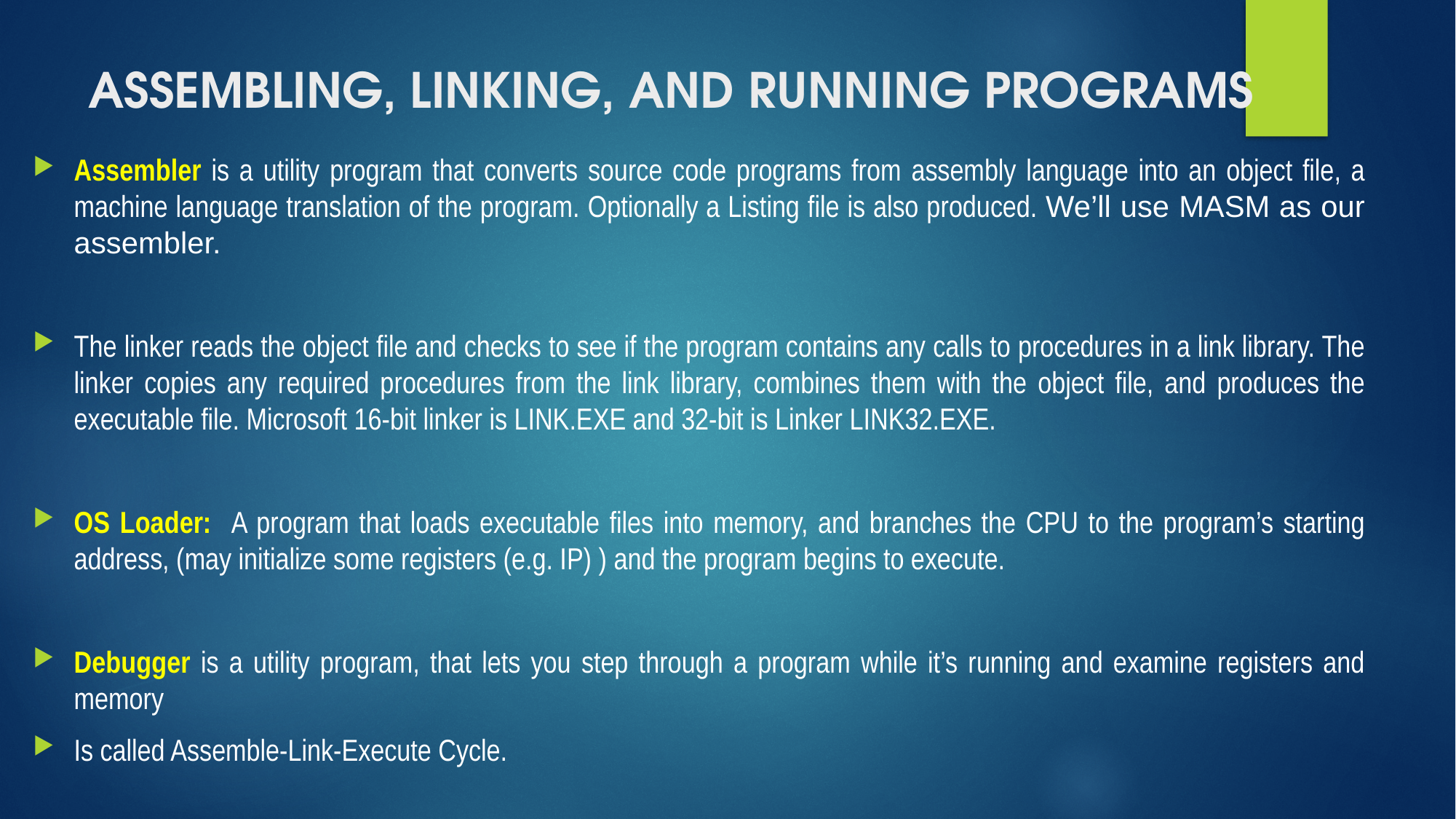

# ASSEMBLING, LINKING, AND RUNNING PROGRAMS
Assembler is a utility program that converts source code programs from assembly language into an object file, a machine language translation of the program. Optionally a Listing file is also produced. We’ll use MASM as our assembler.

The linker reads the object file and checks to see if the program contains any calls to procedures in a link library. The linker copies any required procedures from the link library, combines them with the object file, and produces the executable file. Microsoft 16-bit linker is LINK.EXE and 32-bit is Linker LINK32.EXE.

OS Loader:  A program that loads executable files into memory, and branches the CPU to the program’s starting address, (may initialize some registers (e.g. IP) ) and the program begins to execute.

Debugger is a utility program, that lets you step through a program while it’s running and examine registers and memory
Is called Assemble-Link-Execute Cycle.